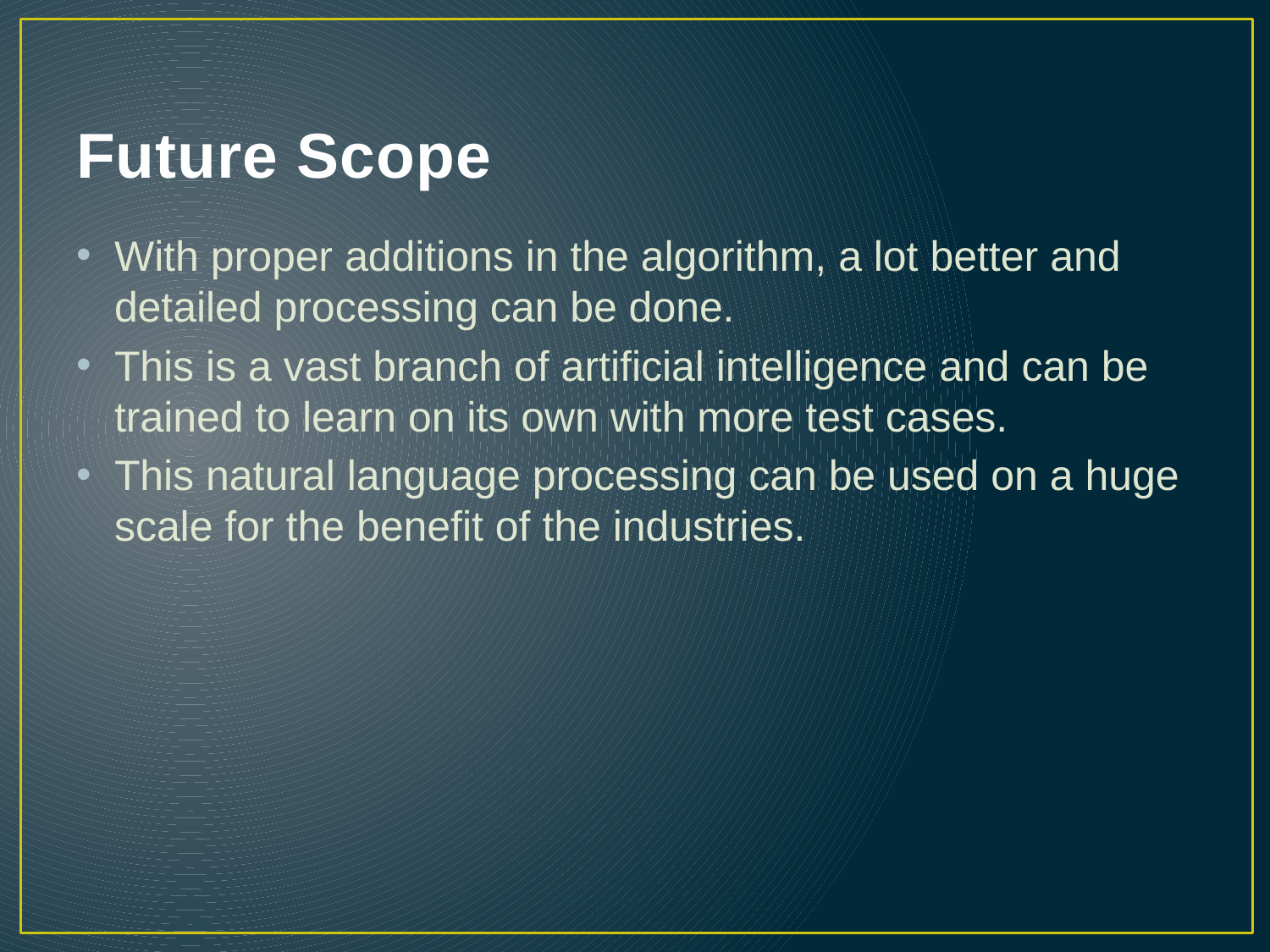

# Future Scope
With proper additions in the algorithm, a lot better and detailed processing can be done.
This is a vast branch of artificial intelligence and can be trained to learn on its own with more test cases.
This natural language processing can be used on a huge scale for the benefit of the industries.